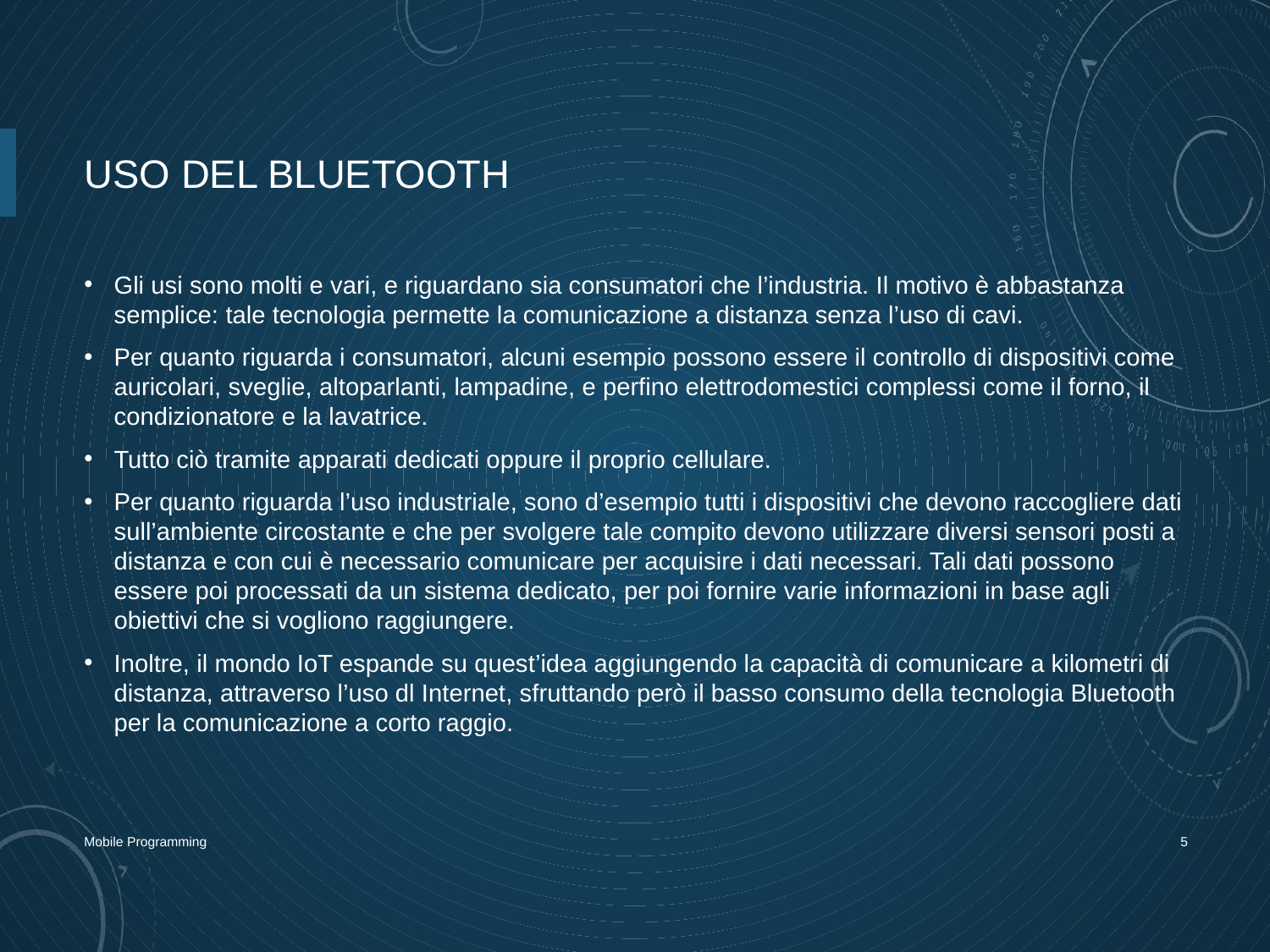

# USO DEL BLUETOOTH
Gli usi sono molti e vari, e riguardano sia consumatori che l’industria. Il motivo è abbastanza semplice: tale tecnologia permette la comunicazione a distanza senza l’uso di cavi.
Per quanto riguarda i consumatori, alcuni esempio possono essere il controllo di dispositivi come auricolari, sveglie, altoparlanti, lampadine, e perfino elettrodomestici complessi come il forno, il condizionatore e la lavatrice.
Tutto ciò tramite apparati dedicati oppure il proprio cellulare.
Per quanto riguarda l’uso industriale, sono d’esempio tutti i dispositivi che devono raccogliere dati sull’ambiente circostante e che per svolgere tale compito devono utilizzare diversi sensori posti a distanza e con cui è necessario comunicare per acquisire i dati necessari. Tali dati possono essere poi processati da un sistema dedicato, per poi fornire varie informazioni in base agli obiettivi che si vogliono raggiungere.
Inoltre, il mondo IoT espande su quest’idea aggiungendo la capacità di comunicare a kilometri di distanza, attraverso l’uso dl Internet, sfruttando però il basso consumo della tecnologia Bluetooth per la comunicazione a corto raggio.
Mobile Programming
5